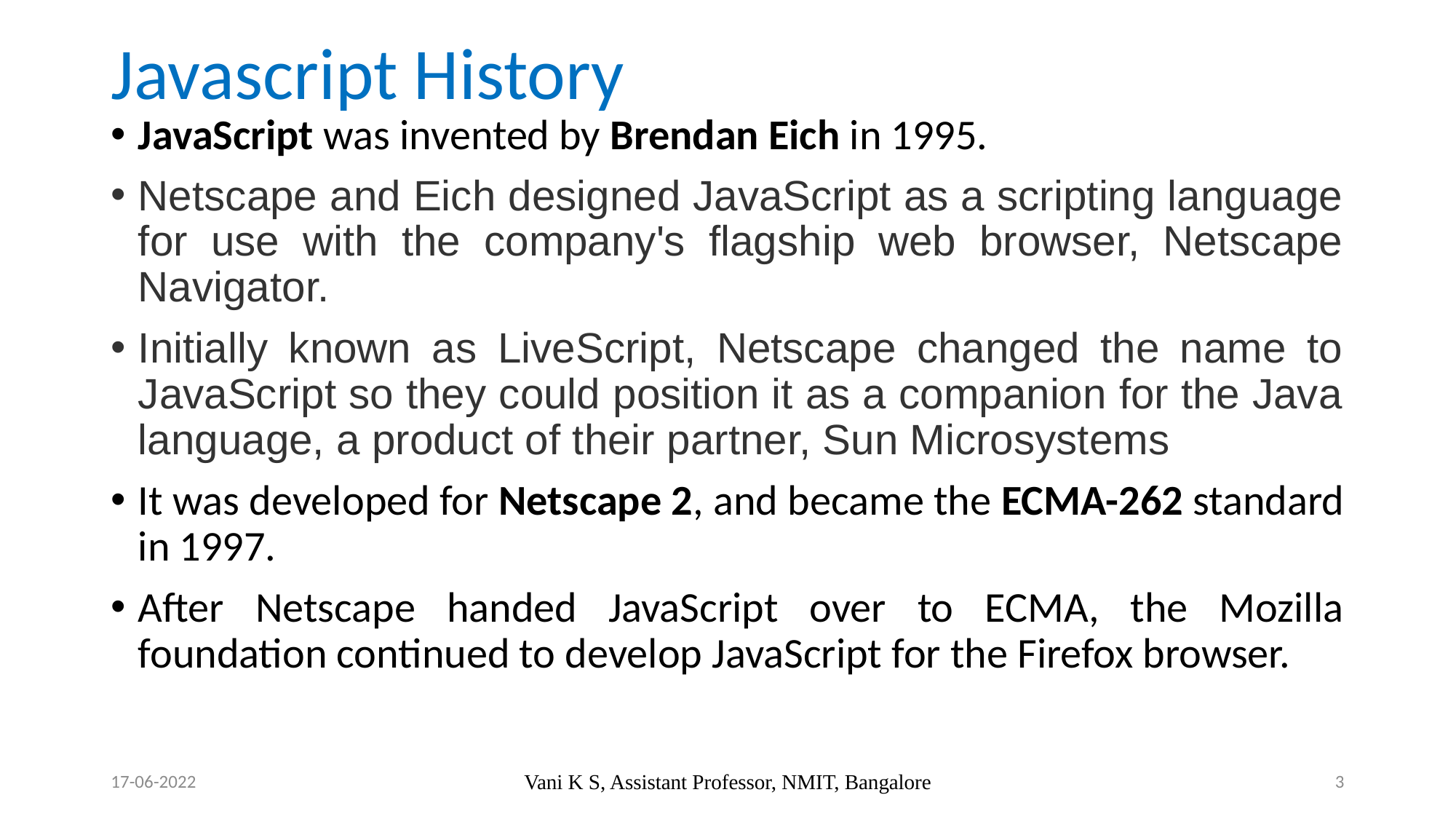

# Javascript History
JavaScript was invented by Brendan Eich in 1995.
Netscape and Eich designed JavaScript as a scripting language for use with the company's flagship web browser, Netscape Navigator.
Initially known as LiveScript, Netscape changed the name to JavaScript so they could position it as a companion for the Java language, a product of their partner, Sun Microsystems
It was developed for Netscape 2, and became the ECMA-262 standard in 1997.
After Netscape handed JavaScript over to ECMA, the Mozilla foundation continued to develop JavaScript for the Firefox browser.

17-06-2022
Vani K S, Assistant Professor, NMIT, Bangalore
3